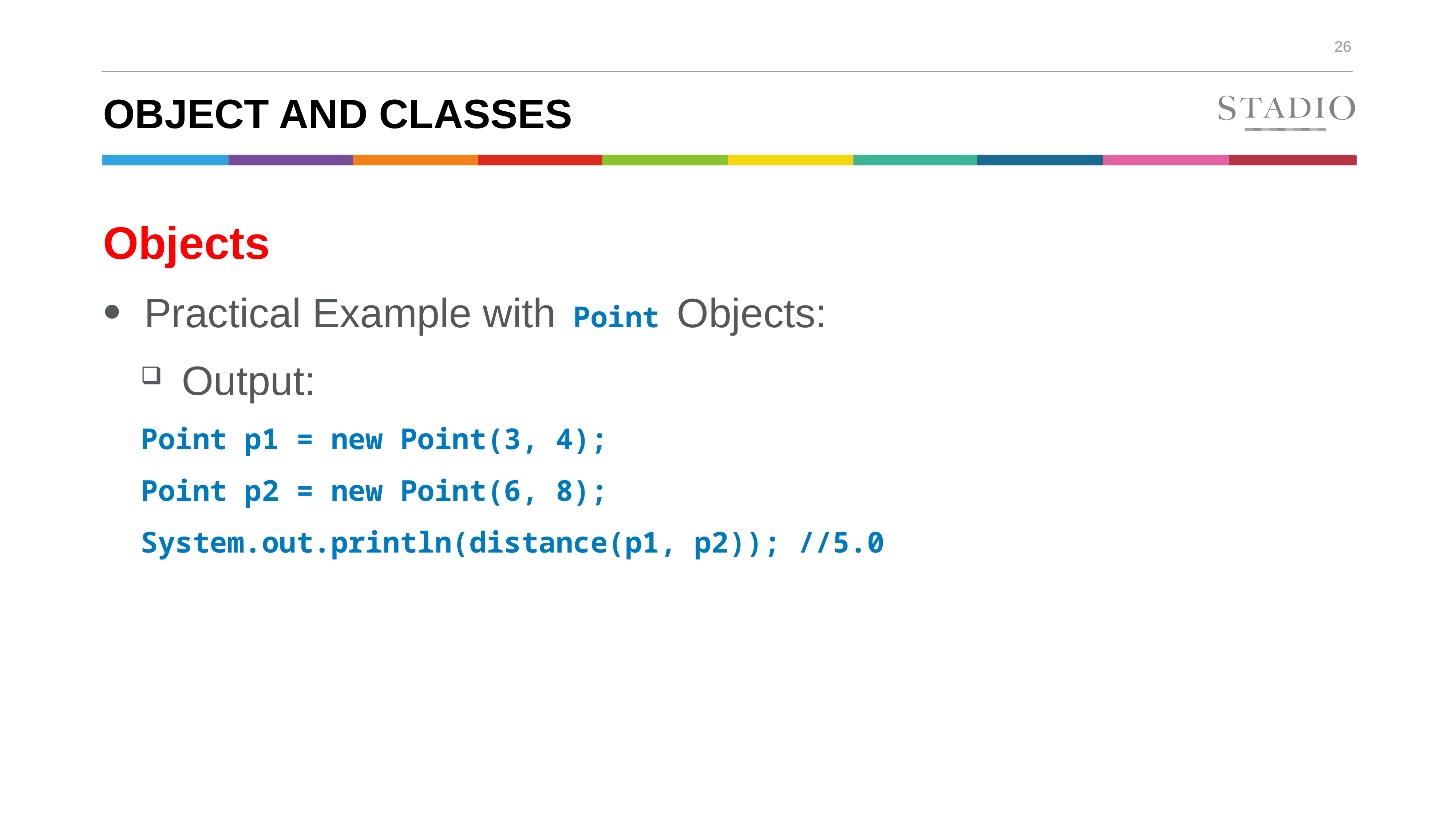

# Object and classes

Objects
Practical Example with Point Objects:
Output:
Point p1 = new Point(3, 4);
Point p2 = new Point(6, 8);
System.out.println(distance(p1, p2)); //5.0